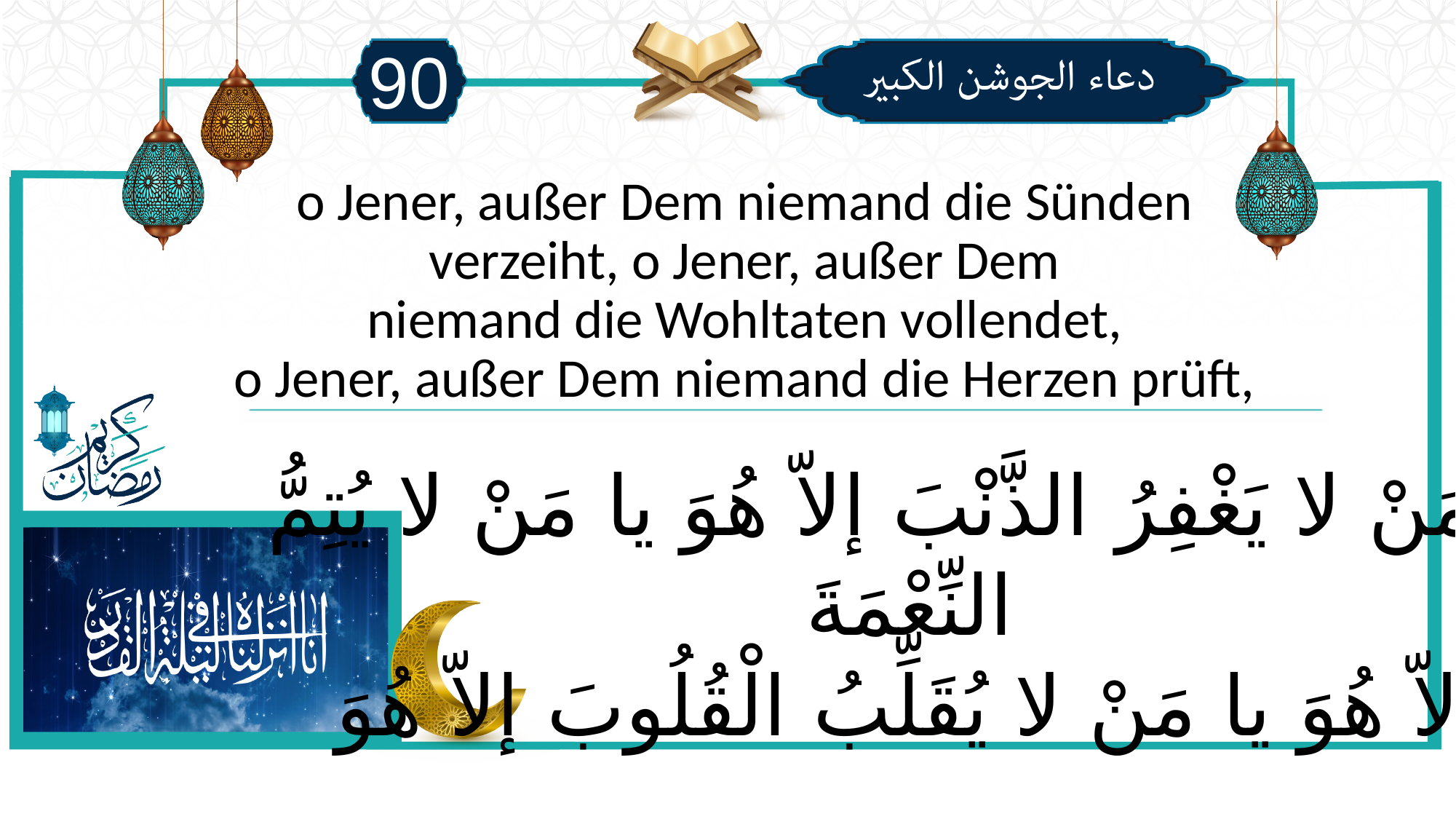

90
o Jener, außer Dem niemand die Sünden
verzeiht, o Jener, außer Dem
niemand die Wohltaten vollendet,
o Jener, außer Dem niemand die Herzen prüft,
يا مَنْ لا يَغْفِرُ الذَّنْبَ إلاّ هُوَ يا مَنْ لا يُتِمُّ النِّعْمَةَ
إلاّ هُوَ يا مَنْ لا يُقَلِّبُ الْقُلُوبَ إلاّ هُوَ